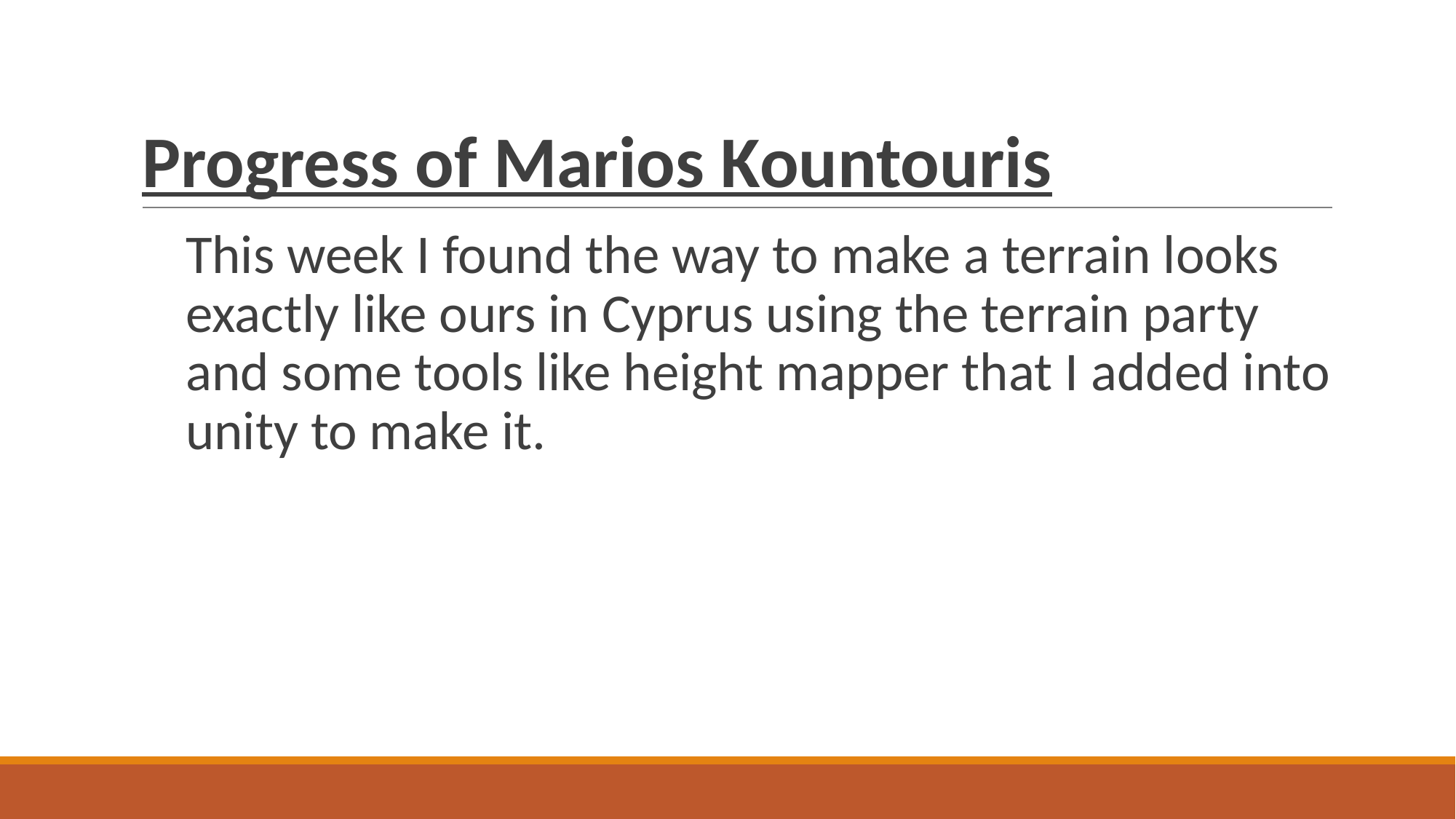

# Progress of Marios Kountouris
This week I found the way to make a terrain looks exactly like ours in Cyprus using the terrain party and some tools like height mapper that I added into unity to make it.